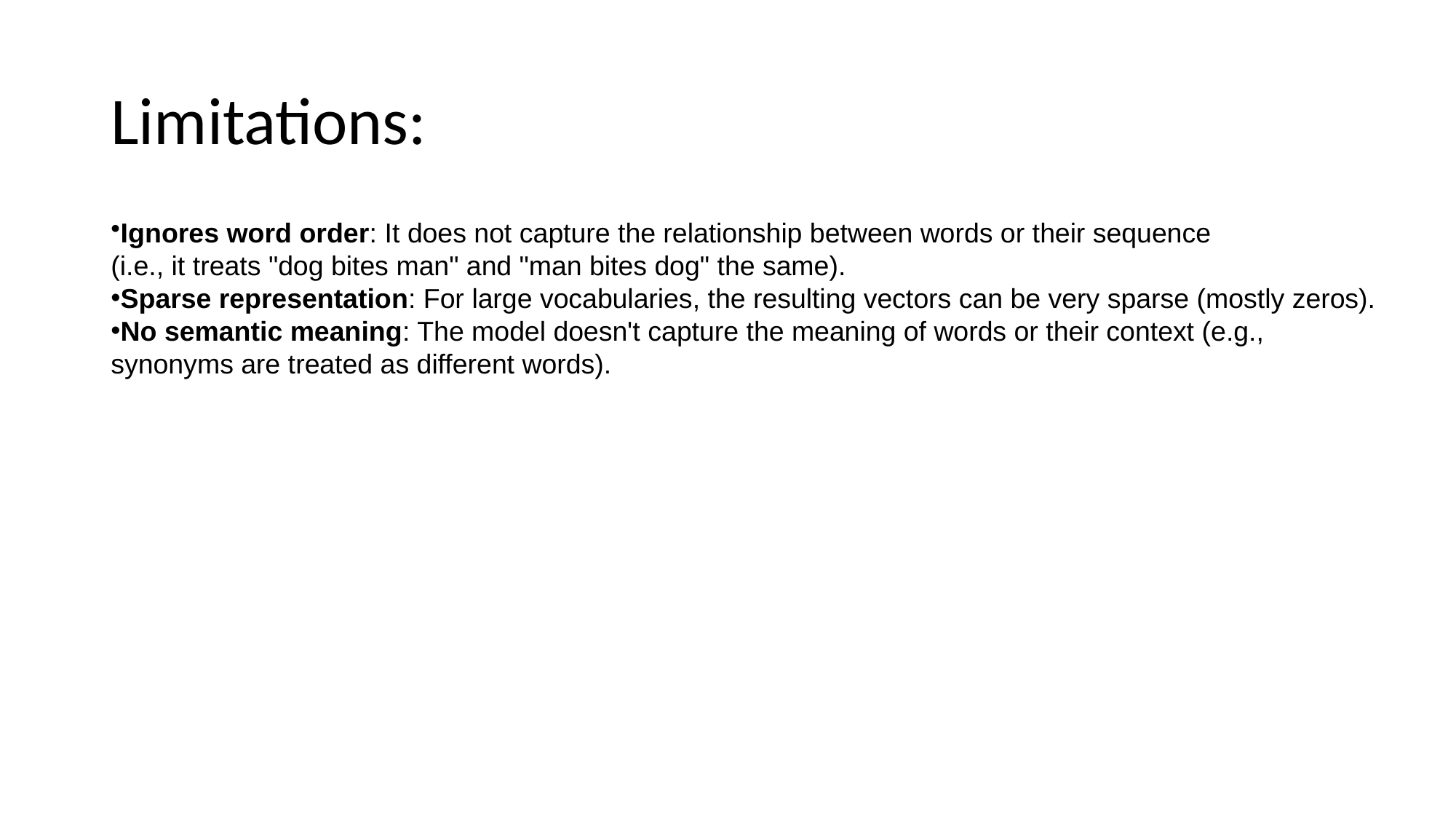

# Limitations:
Ignores word order: It does not capture the relationship between words or their sequence
(i.e., it treats "dog bites man" and "man bites dog" the same).
Sparse representation: For large vocabularies, the resulting vectors can be very sparse (mostly zeros).
No semantic meaning: The model doesn't capture the meaning of words or their context (e.g.,
synonyms are treated as different words).